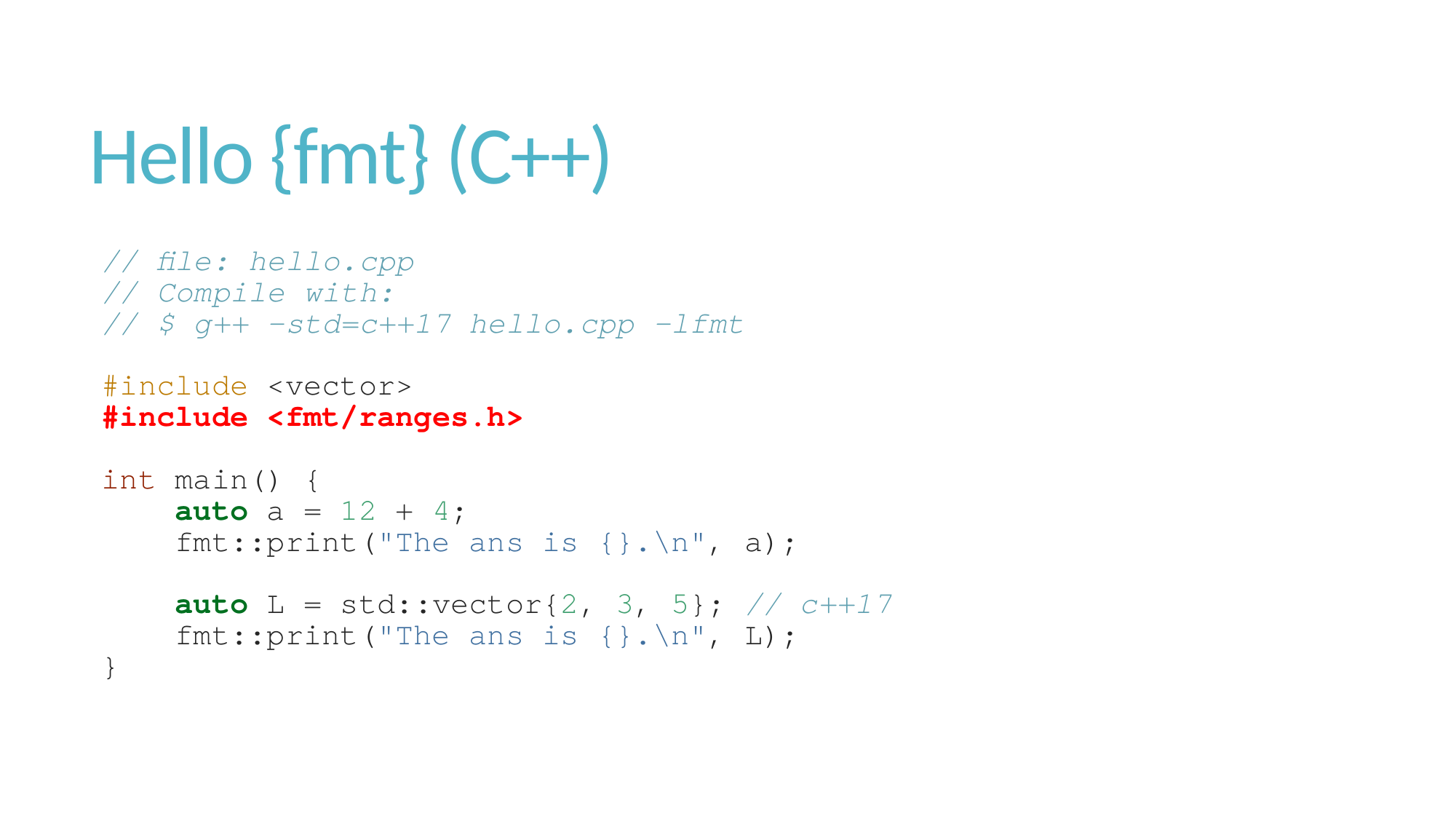

# Hello {fmt} (C++)
// file: hello.cpp
// Compile with:
// $ g++ -std=c++17 hello.cpp -lfmt
#include <vector>
#include <fmt/ranges.h>
int main() {
    auto a = 12 + 4;
    fmt::print("The ans is {}.\n", a);
    auto L = std::vector{2, 3, 5}; // c++17
    fmt::print("The ans is {}.\n", L);
}